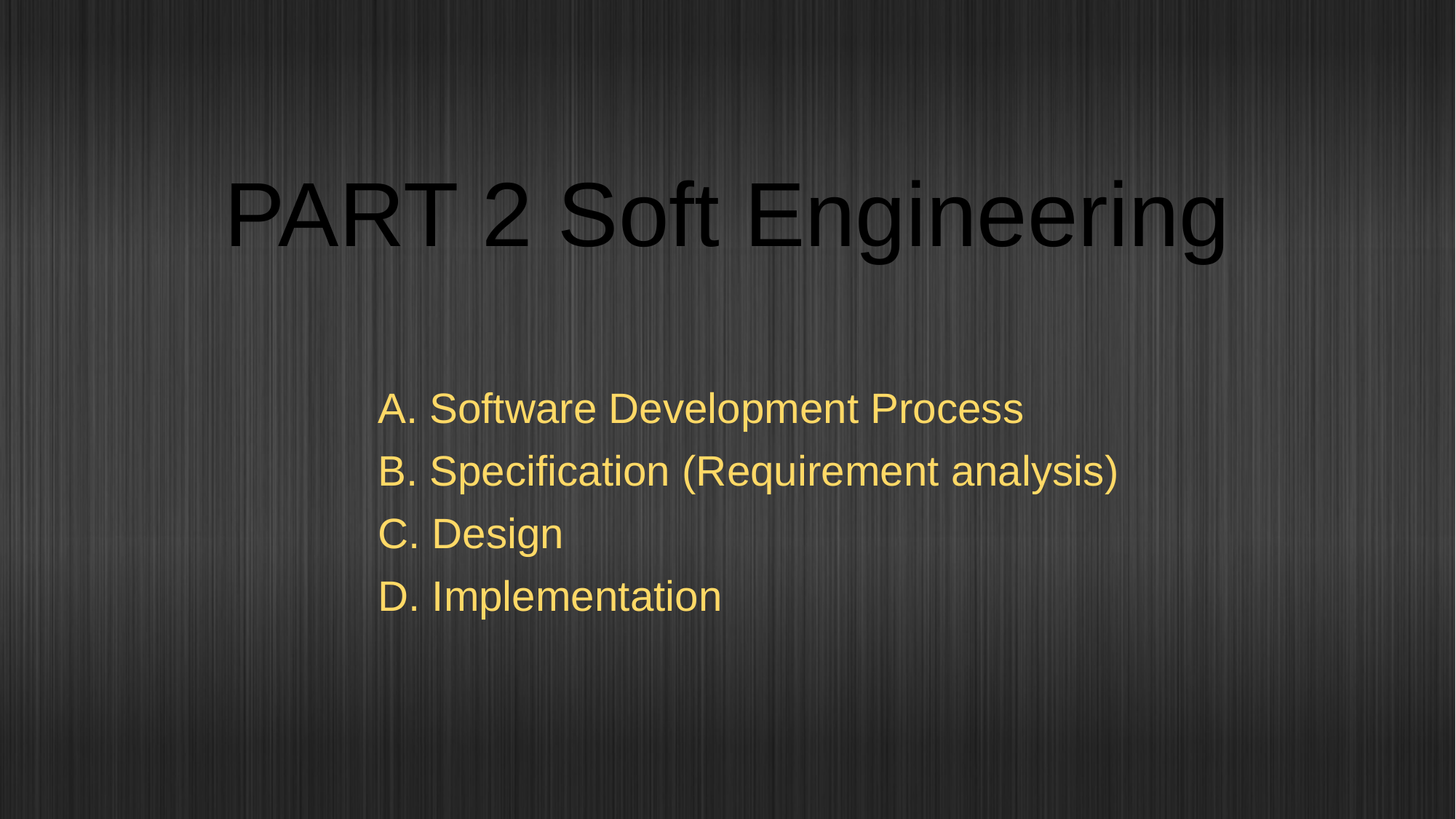

PART 2 Soft Engineering
A. Software Development Process
B. Specification (Requirement analysis)
C. Design
D. Implementation